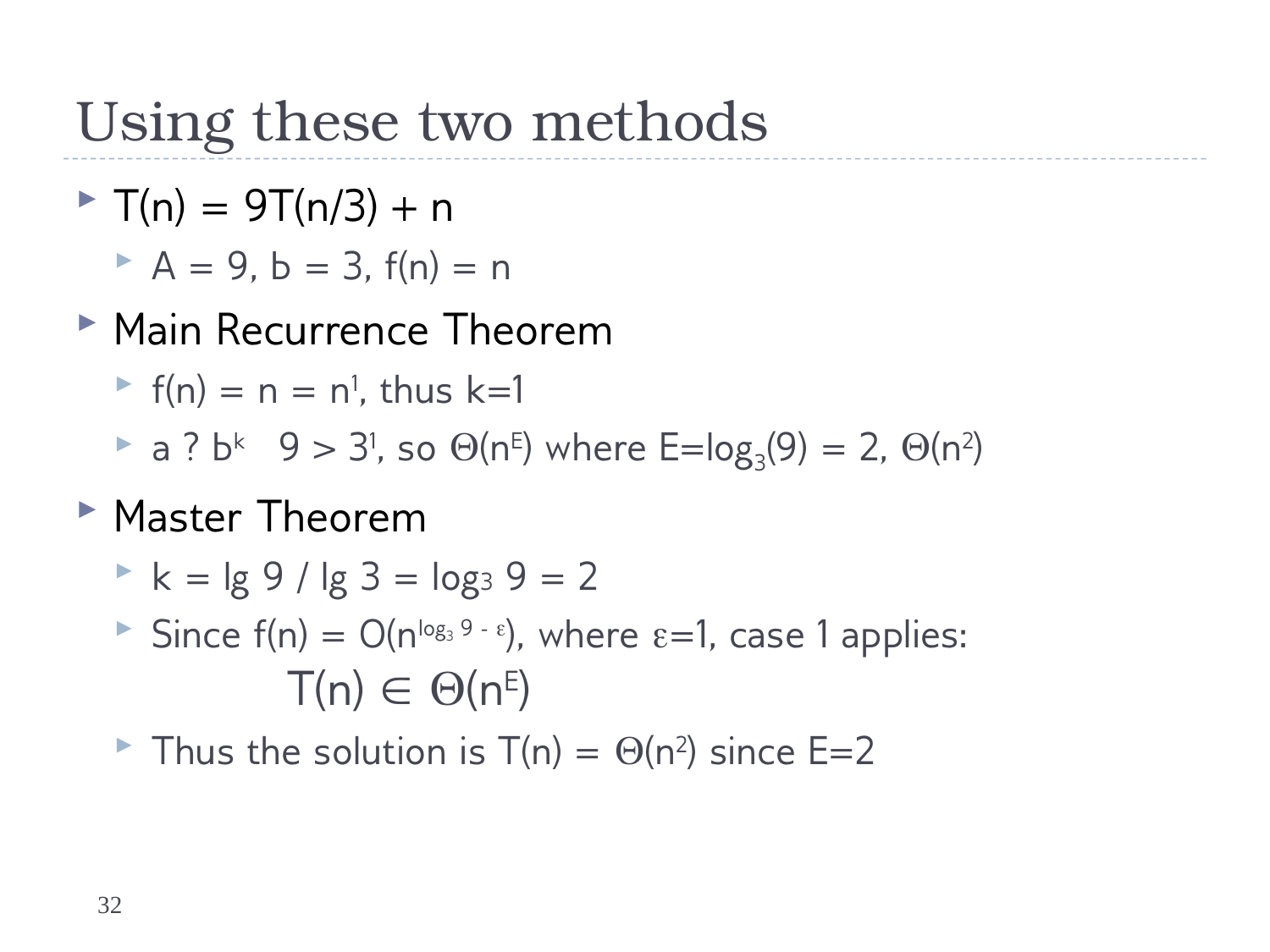

# Using these two methods
T(n) = 9T(n/3) + n
A = 9, b = 3, f(n) = n
Main Recurrence Theorem
f(n) = n = n1, thus k=1
a ? bk	9 > 31, so Θ(nE) where E=log3(9) = 2, Θ(n2)
Master Theorem
k = lg 9 / lg 3 = log3 9 = 2
Since f(n) = O(nlog3 9 - ε), where ε=1, case 1 applies:
           T(n) ∈ Θ(nE)
Thus the solution is T(n) = Θ(n2) since E=2
32